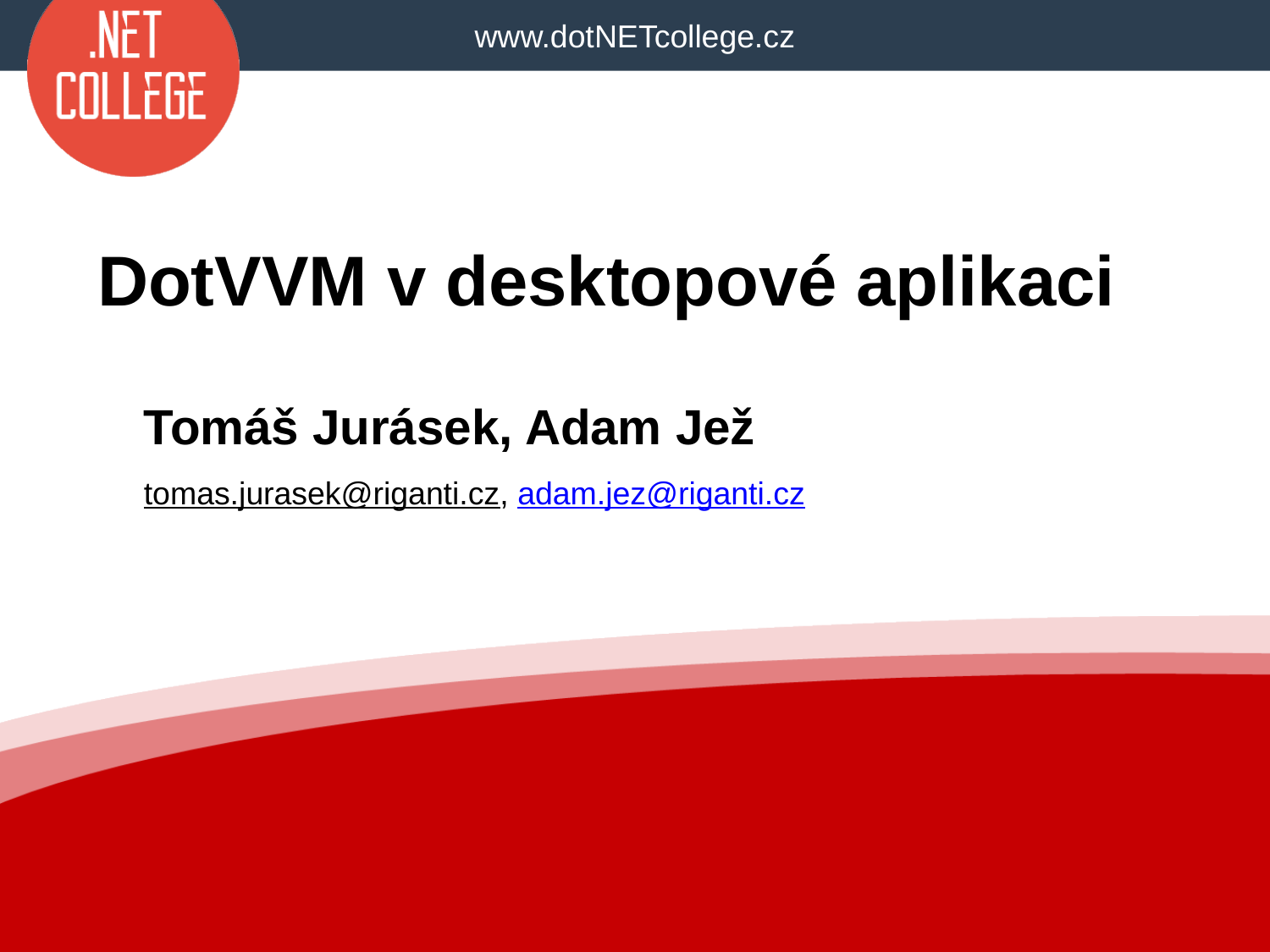

# DotVVM v desktopové aplikaci
Tomáš Jurásek, Adam Jež
tomas.jurasek@riganti.cz, adam.jez@riganti.cz